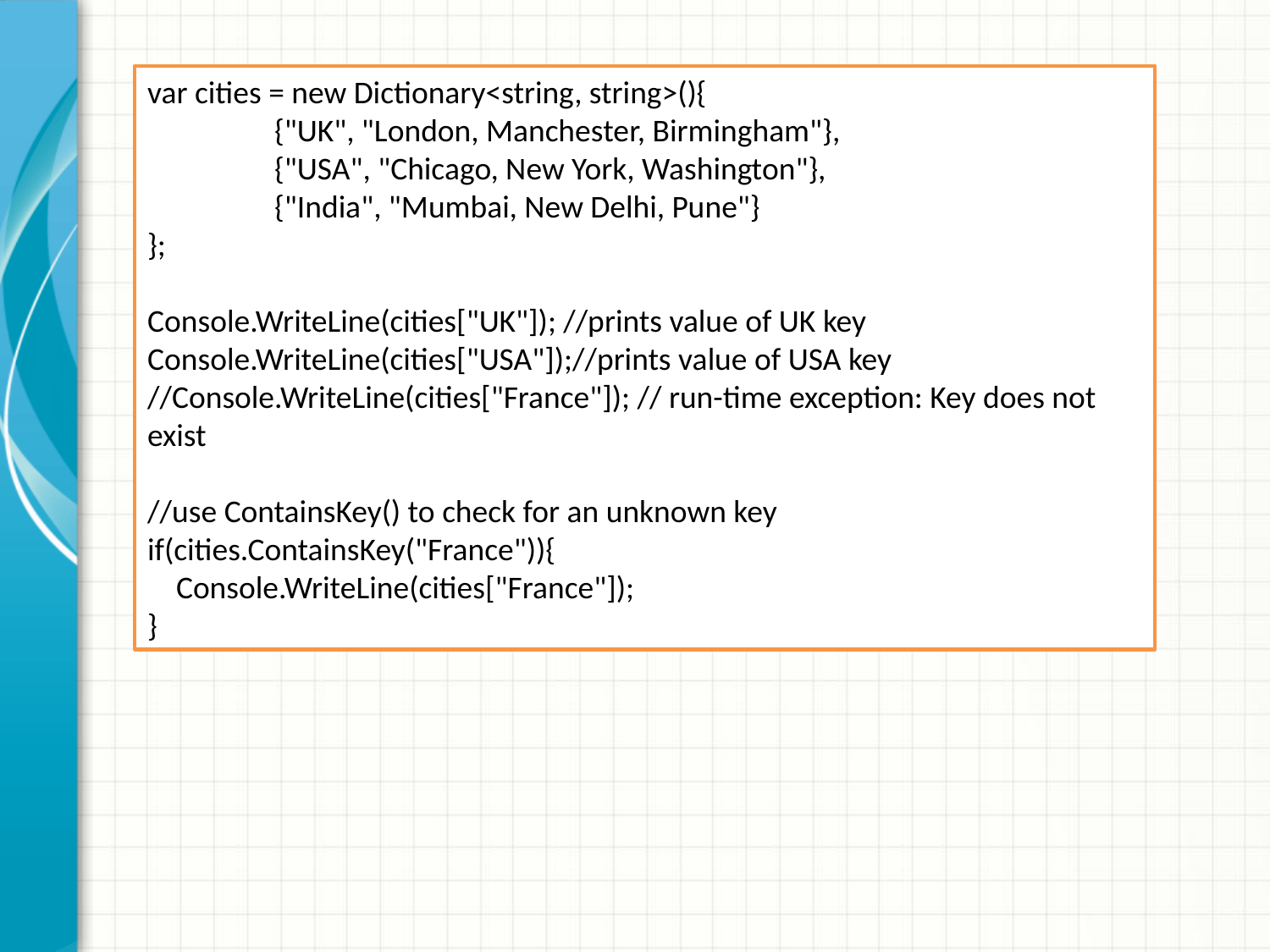

var cities = new Dictionary<string, string>(){
	{"UK", "London, Manchester, Birmingham"},
	{"USA", "Chicago, New York, Washington"},
	{"India", "Mumbai, New Delhi, Pune"}
};

Console.WriteLine(cities["UK"]); //prints value of UK key
Console.WriteLine(cities["USA"]);//prints value of USA key
//Console.WriteLine(cities["France"]); // run-time exception: Key does not exist

//use ContainsKey() to check for an unknown key
if(cities.ContainsKey("France")){
    Console.WriteLine(cities["France"]);
}